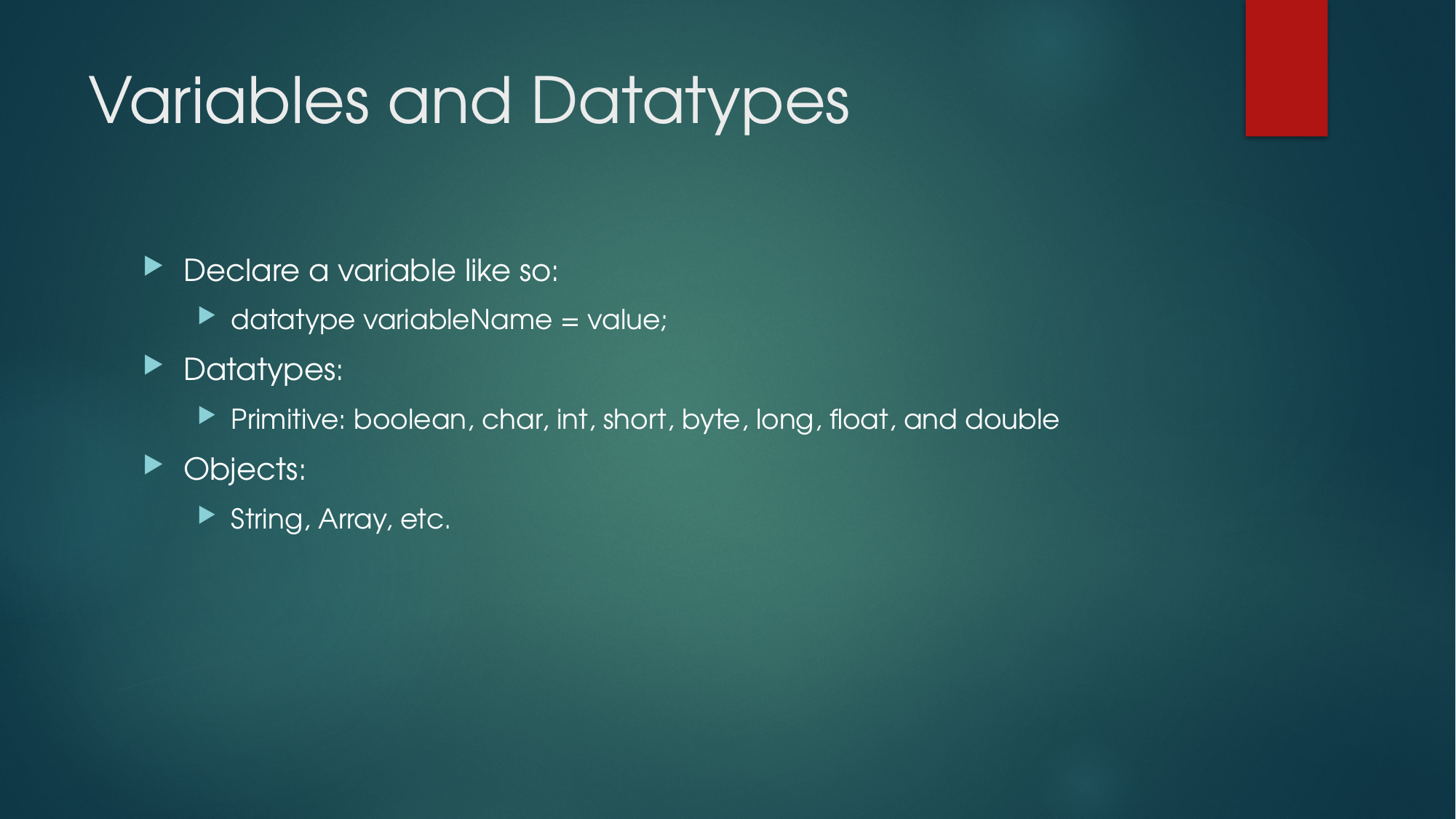

# Variables and Datatypes
Declare a variable like so:
datatype variableName = value;
Datatypes:
Primitive: boolean, char, int, short, byte, long, float, and double
Objects:
String, Array, etc.